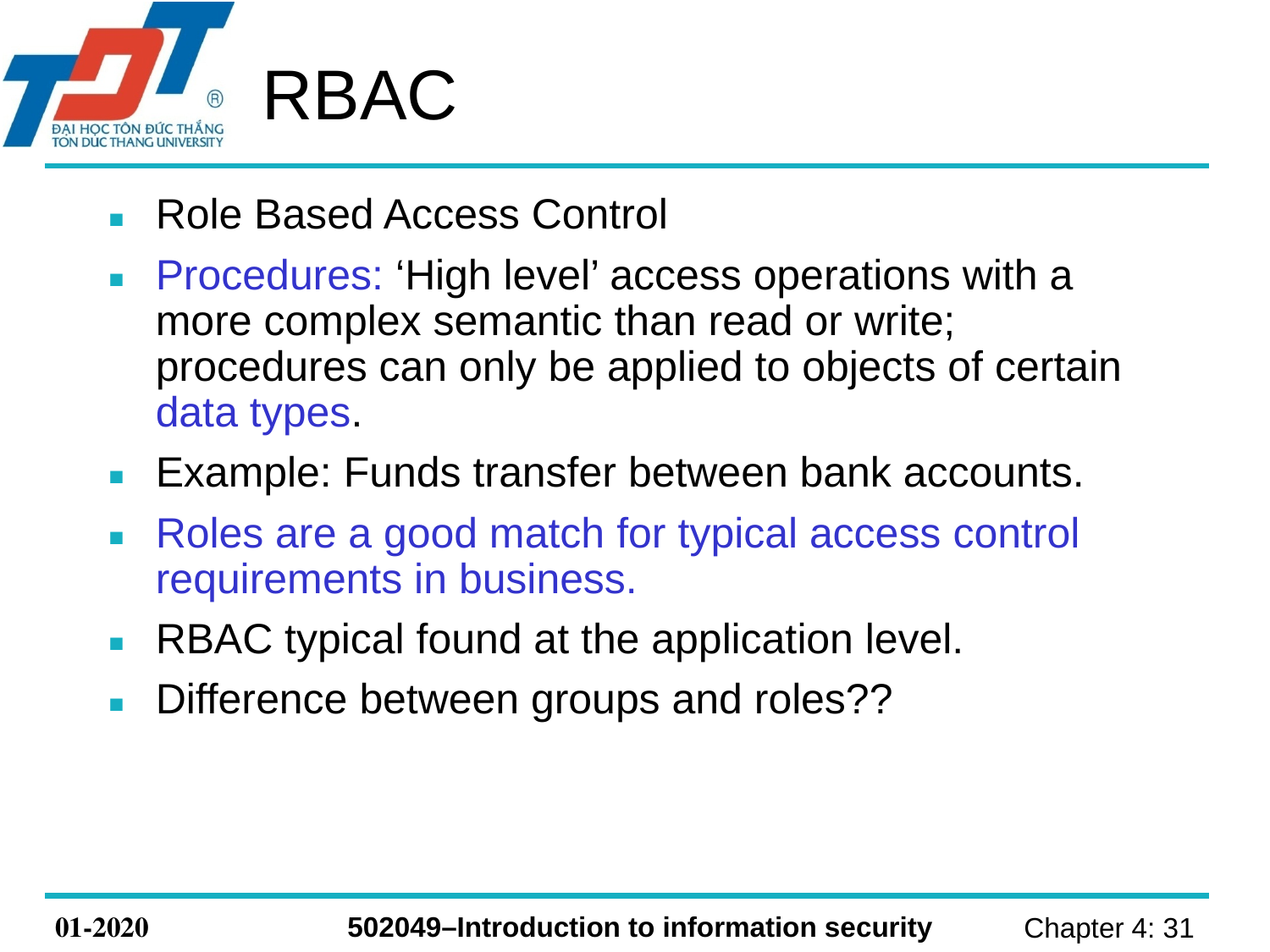

# RBAC
Role Based Access Control
Procedures: ‘High level’ access operations with a more complex semantic than read or write; procedures can only be applied to objects of certain data types.
Example: Funds transfer between bank accounts.
Roles are a good match for typical access control requirements in business.
RBAC typical found at the application level.
Difference between groups and roles??